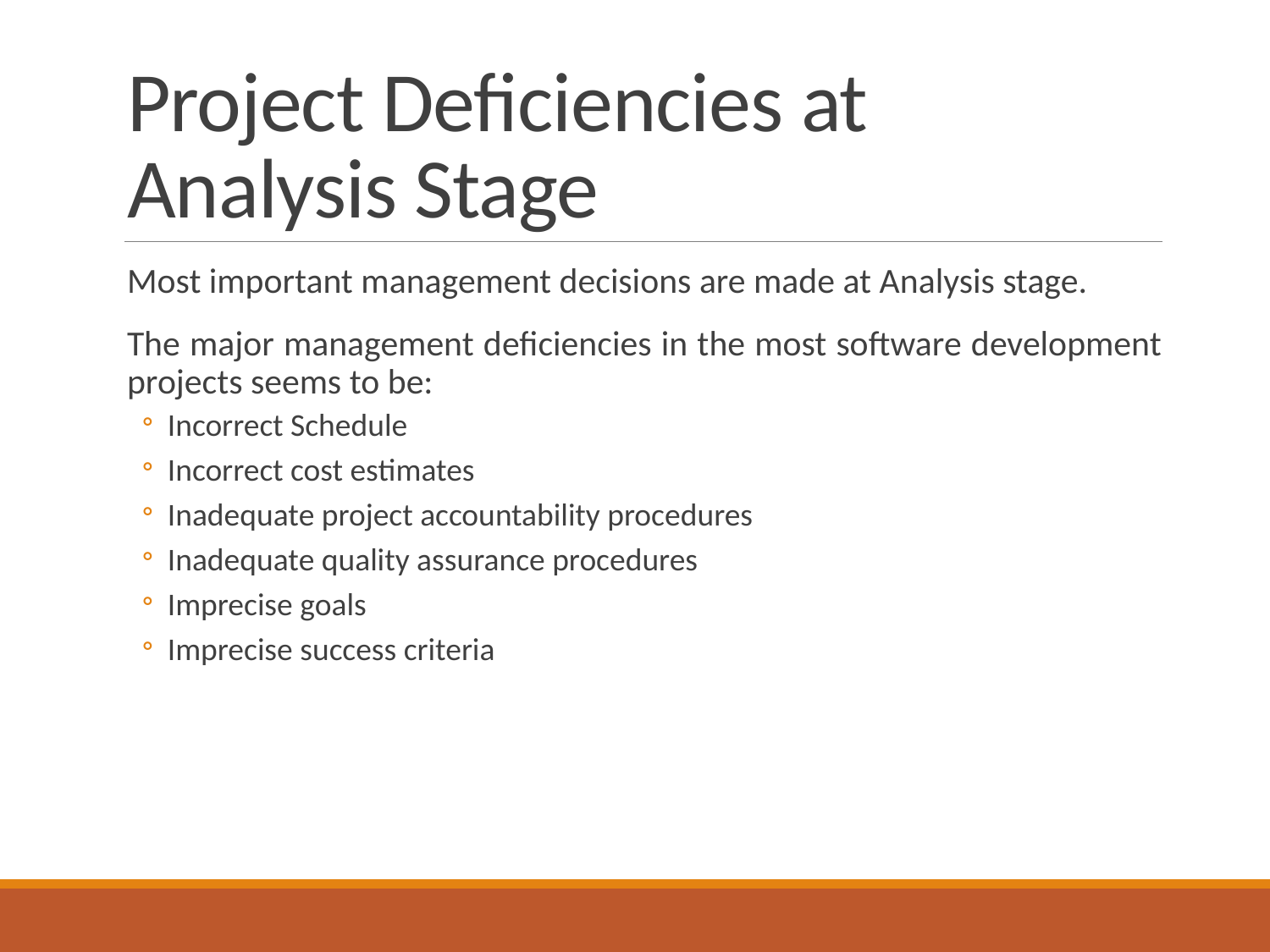

# Project Deficiencies at Analysis Stage
Most important management decisions are made at Analysis stage.
The major management deficiencies in the most software development projects seems to be:
Incorrect Schedule
Incorrect cost estimates
Inadequate project accountability procedures
Inadequate quality assurance procedures
Imprecise goals
Imprecise success criteria